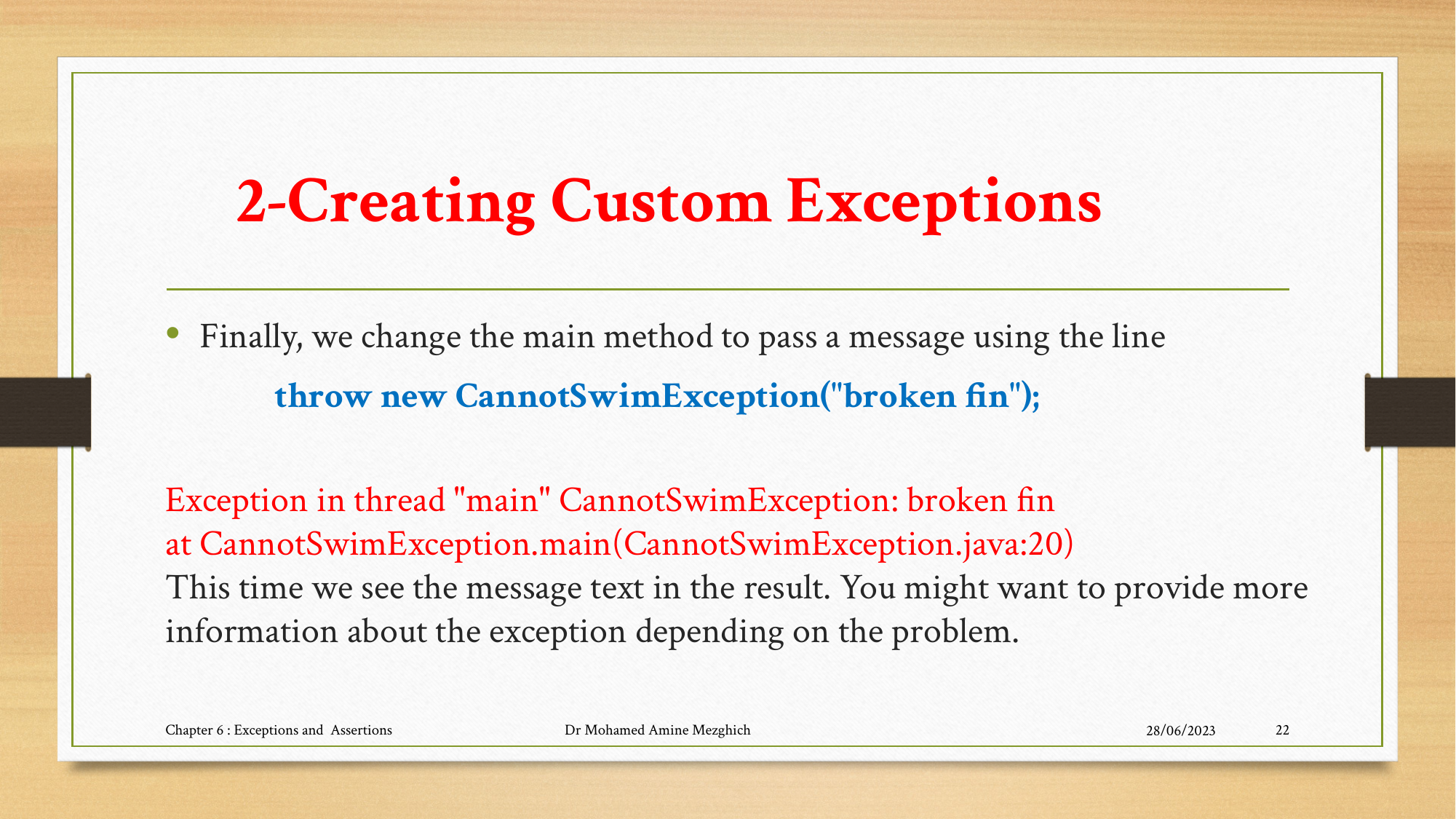

# 2-Creating Custom Exceptions
Finally, we change the main method to pass a message using the line
	throw new CannotSwimException("broken fin");
Exception in thread "main" CannotSwimException: broken fin
at CannotSwimException.main(CannotSwimException.java:20)
This time we see the message text in the result. You might want to provide more information about the exception depending on the problem.
Chapter 6 : Exceptions and  Assertions                                                  Dr Mohamed Amine Mezghich
28/06/2023
22